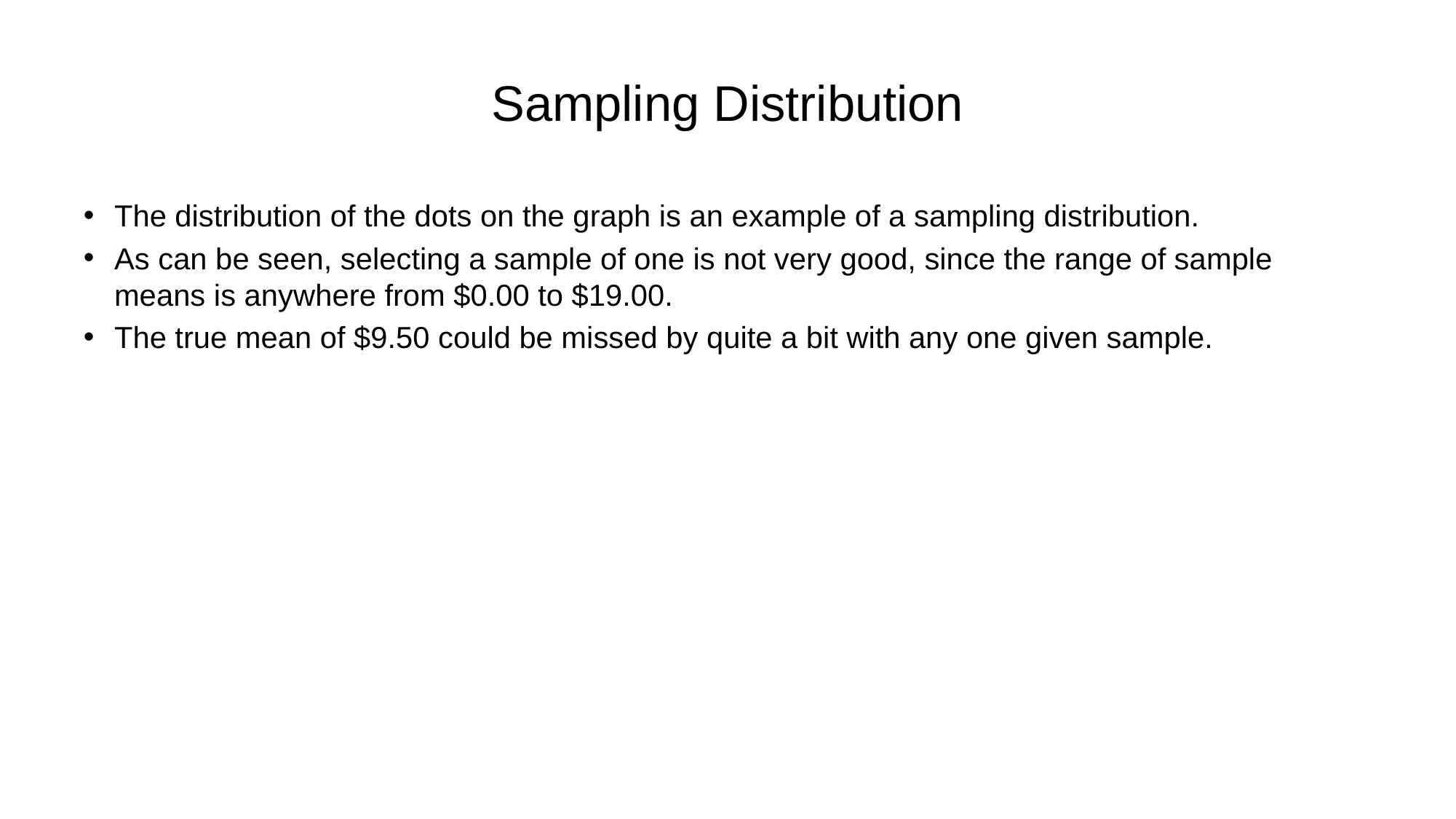

# Sampling Distribution
The distribution of the dots on the graph is an example of a sampling distribution.
As can be seen, selecting a sample of one is not very good, since the range of sample means is anywhere from $0.00 to $19.00.
The true mean of $9.50 could be missed by quite a bit with any one given sample.